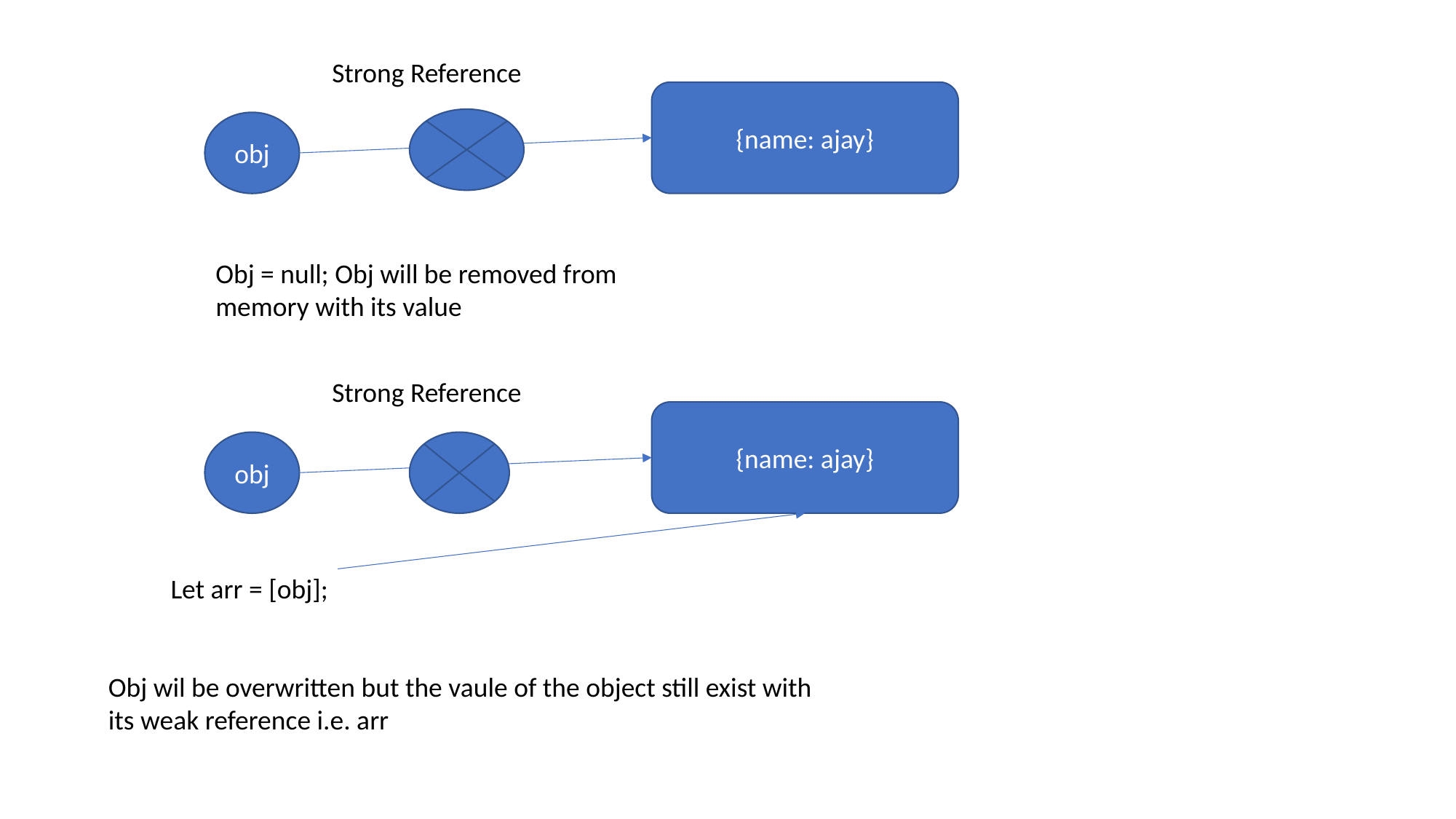

Strong Reference
{name: ajay}

obj
Obj = null; Obj will be removed from memory with its value
Strong Reference
{name: ajay}
obj

Let arr = [obj];
Obj wil be overwritten but the vaule of the object still exist with its weak reference i.e. arr